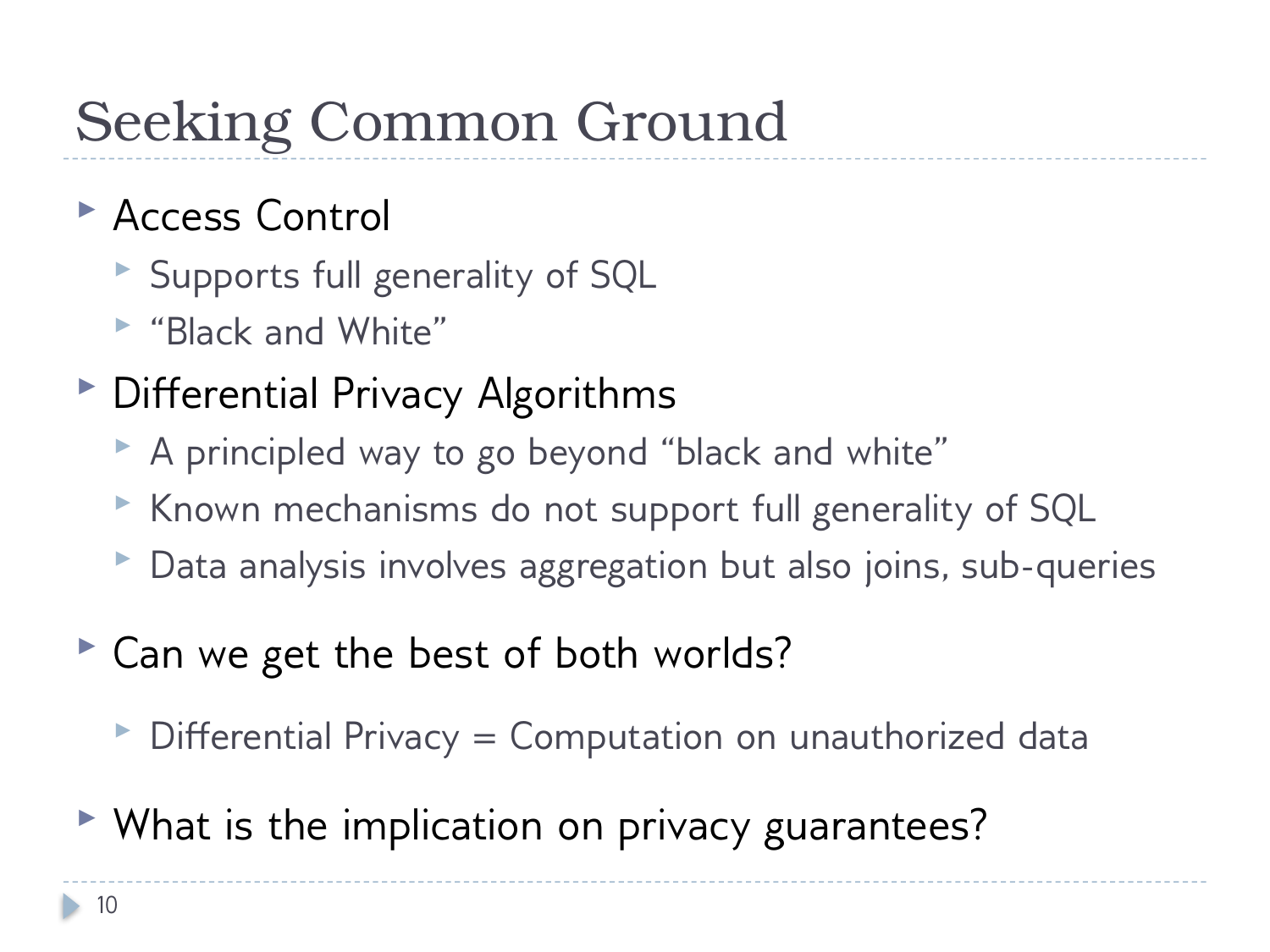

# Seeking Common Ground
Access Control
Supports full generality of SQL
“Black and White”
Differential Privacy Algorithms
A principled way to go beyond “black and white”
Known mechanisms do not support full generality of SQL
Data analysis involves aggregation but also joins, sub-queries
Can we get the best of both worlds?
Differential Privacy = Computation on unauthorized data
What is the implication on privacy guarantees?
10